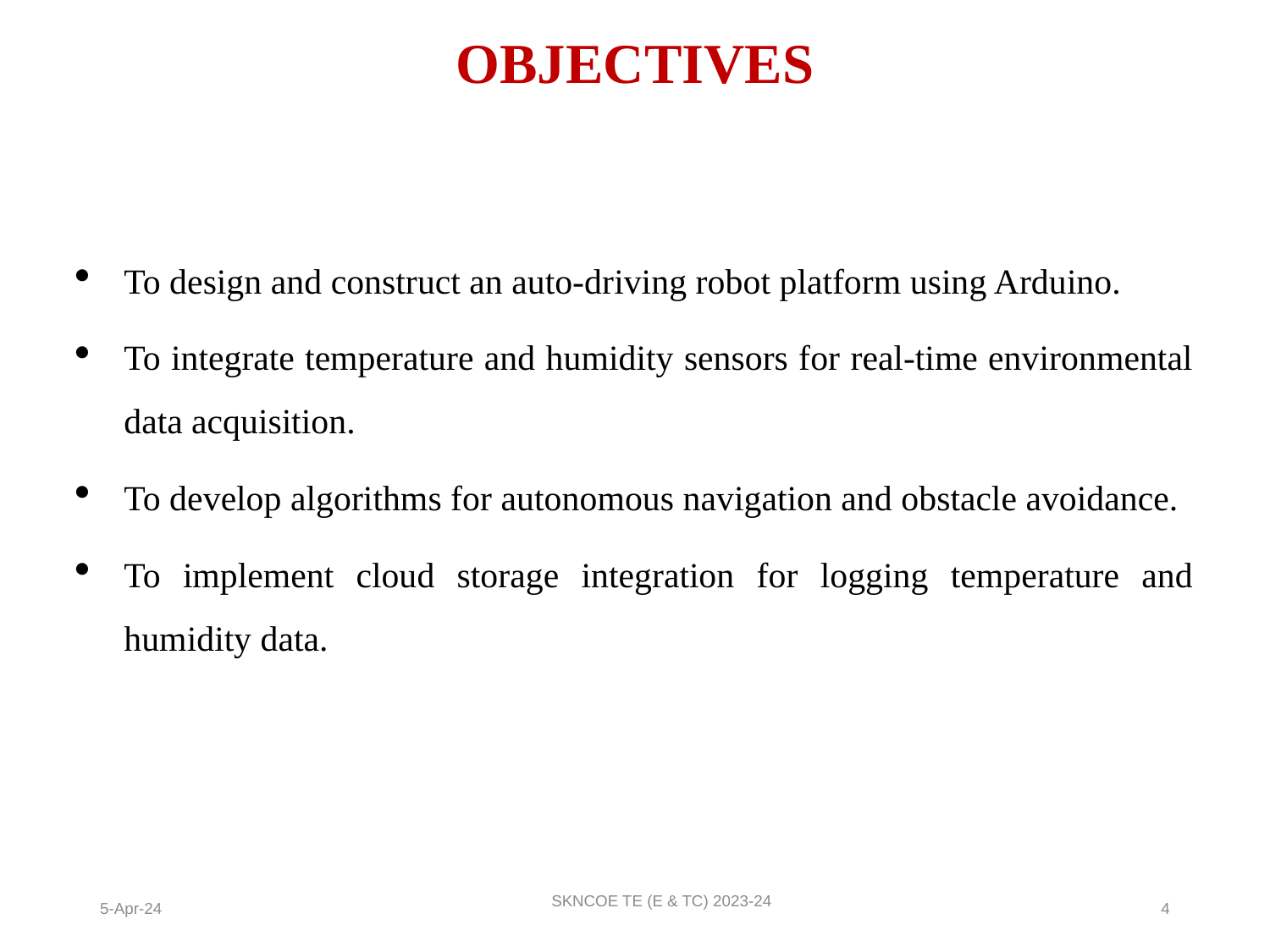

# OBJECTIVES

To design and construct an auto-driving robot platform using Arduino.
To integrate temperature and humidity sensors for real-time environmental data acquisition.
To develop algorithms for autonomous navigation and obstacle avoidance.
To implement cloud storage integration for logging temperature and humidity data.

SKNCOE TE (E & TC) 2023-24
5-Apr-24
4